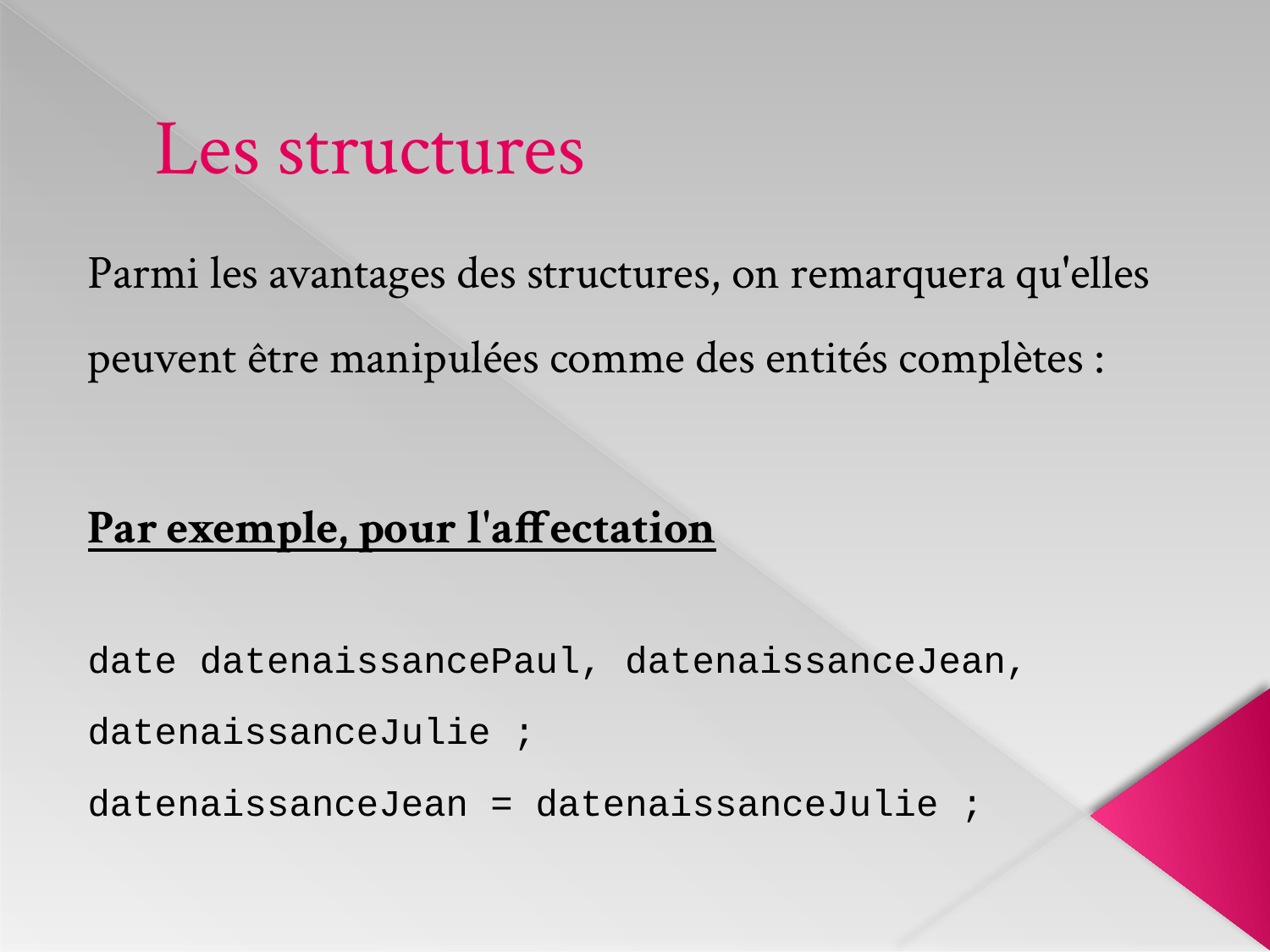

# Les structures
Parmi les avantages des structures, on remarquera qu'elles peuvent être manipulées comme des entités complètes :

Par exemple, pour l'affectation

date datenaissancePaul, datenaissanceJean, datenaissanceJulie ;
datenaissanceJean = datenaissanceJulie ;